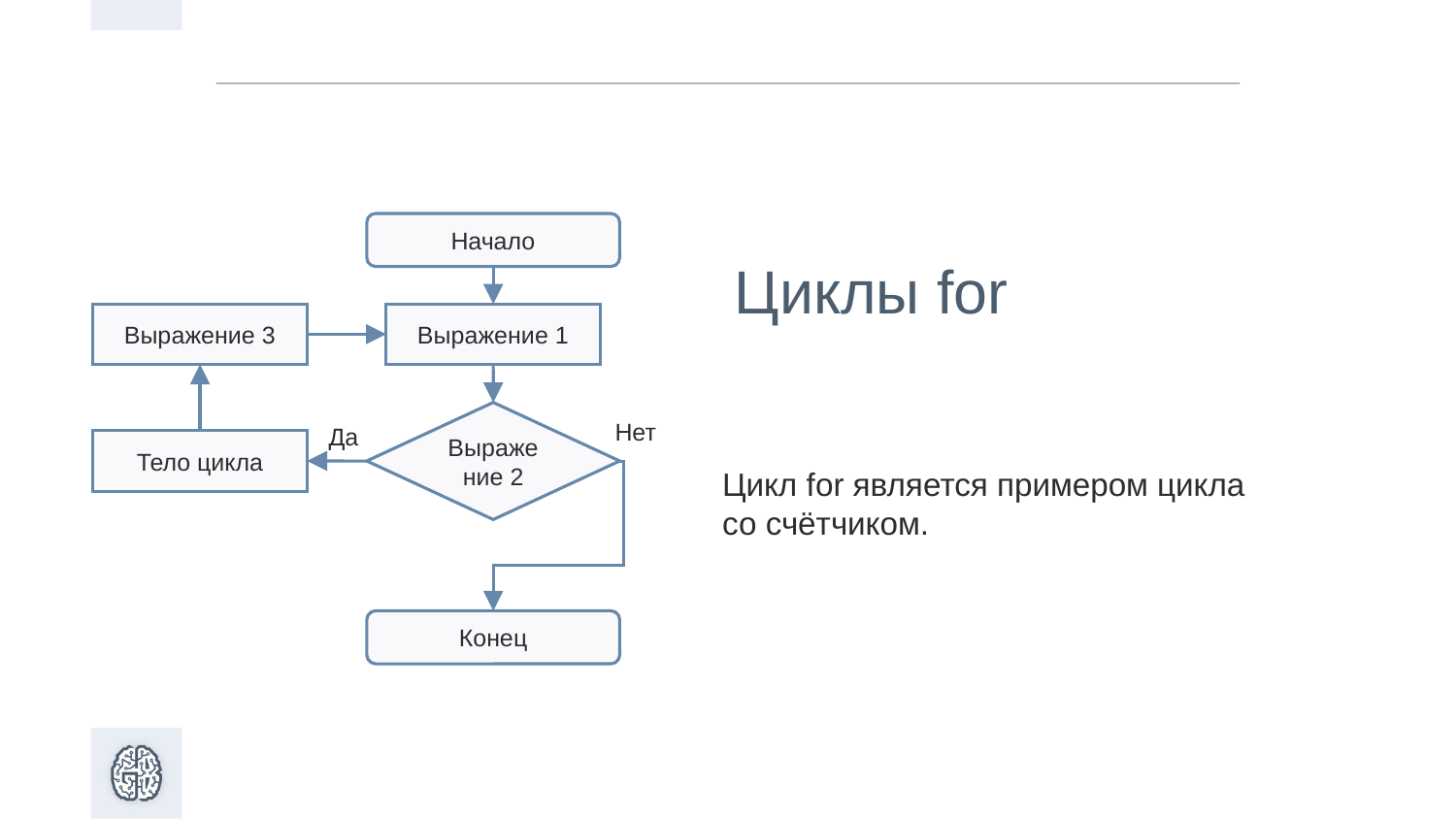

Начало
# Циклы for
Выражение 3
Выражение 1
Цикл for является примером цикла со счётчиком.
Выражение 2
Нет
Да
Тело цикла
Конец